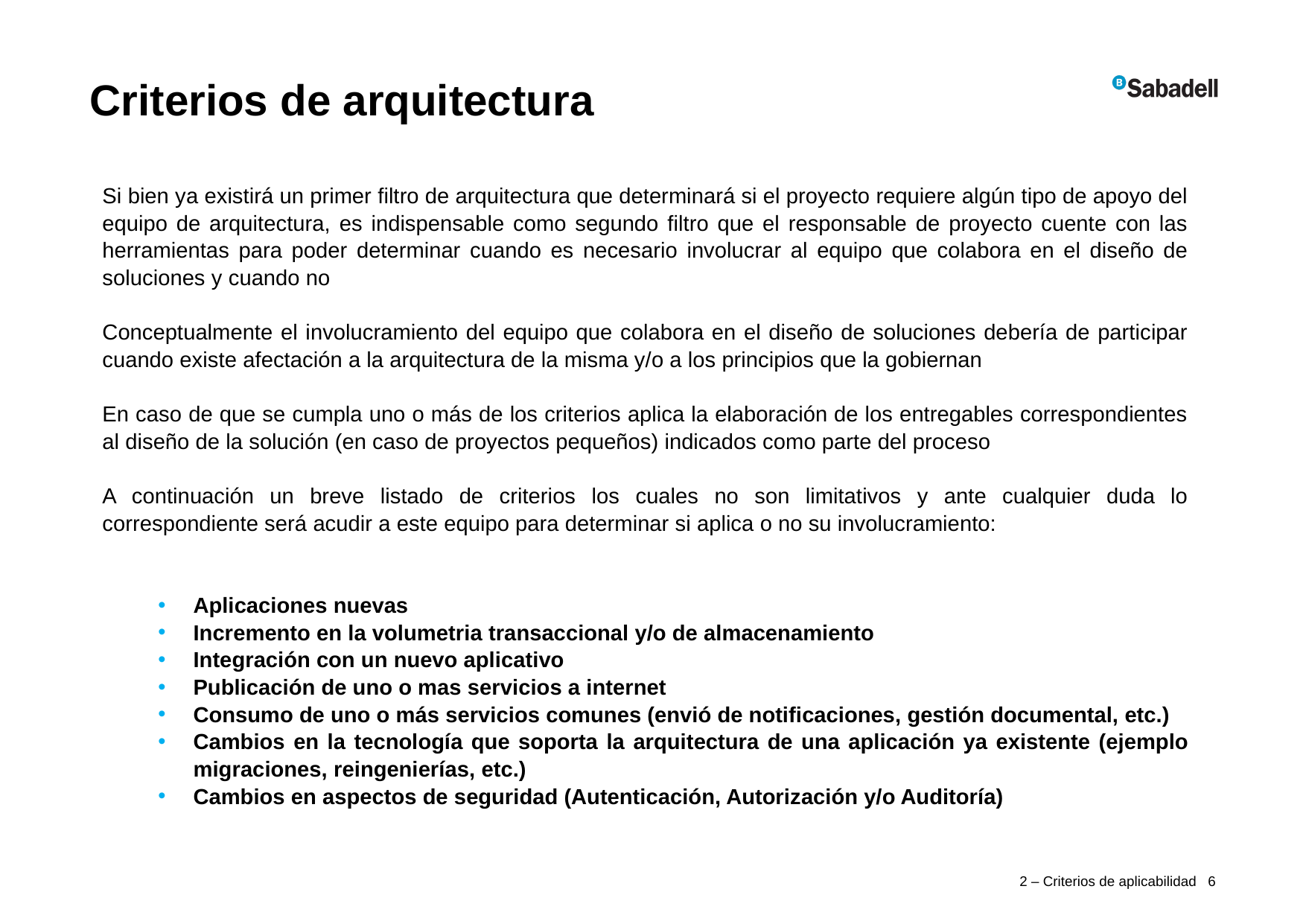

Criterios de arquitectura
Si bien ya existirá un primer filtro de arquitectura que determinará si el proyecto requiere algún tipo de apoyo del equipo de arquitectura, es indispensable como segundo filtro que el responsable de proyecto cuente con las herramientas para poder determinar cuando es necesario involucrar al equipo que colabora en el diseño de soluciones y cuando no

Conceptualmente el involucramiento del equipo que colabora en el diseño de soluciones debería de participar cuando existe afectación a la arquitectura de la misma y/o a los principios que la gobiernan

En caso de que se cumpla uno o más de los criterios aplica la elaboración de los entregables correspondientes al diseño de la solución (en caso de proyectos pequeños) indicados como parte del proceso

A continuación un breve listado de criterios los cuales no son limitativos y ante cualquier duda lo correspondiente será acudir a este equipo para determinar si aplica o no su involucramiento:

Aplicaciones nuevas
Incremento en la volumetria transaccional y/o de almacenamiento
Integración con un nuevo aplicativo
Publicación de uno o mas servicios a internet
Consumo de uno o más servicios comunes (envió de notificaciones, gestión documental, etc.)
Cambios en la tecnología que soporta la arquitectura de una aplicación ya existente (ejemplo migraciones, reingenierías, etc.)
Cambios en aspectos de seguridad (Autenticación, Autorización y/o Auditoría)

0 R
150 G
200 B
2 – Criterios de aplicabilidad   6